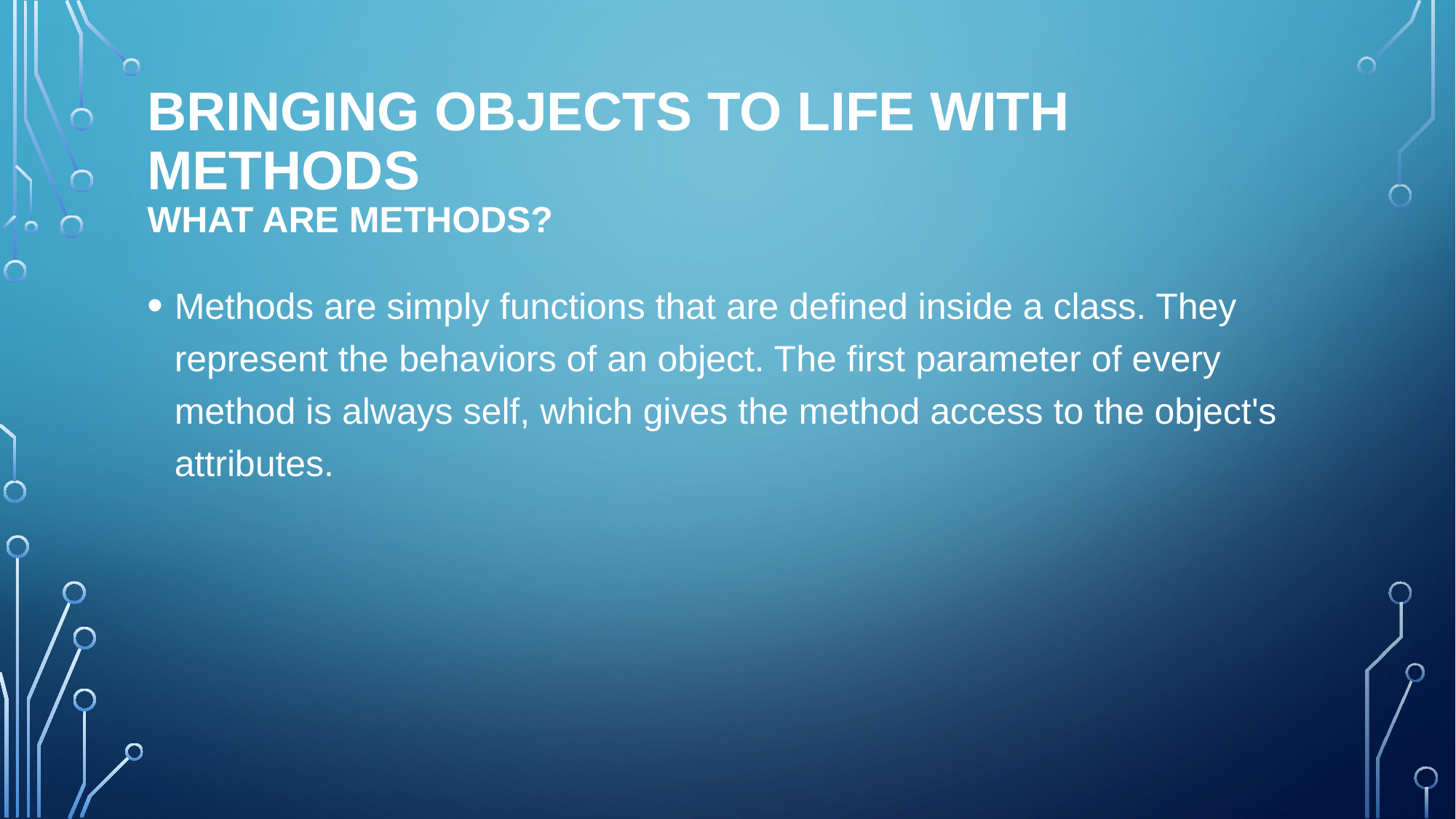

# Bringing Objects to Life with Methods What are Methods?
Methods are simply functions that are defined inside a class. They represent the behaviors of an object. The first parameter of every method is always self, which gives the method access to the object's attributes.